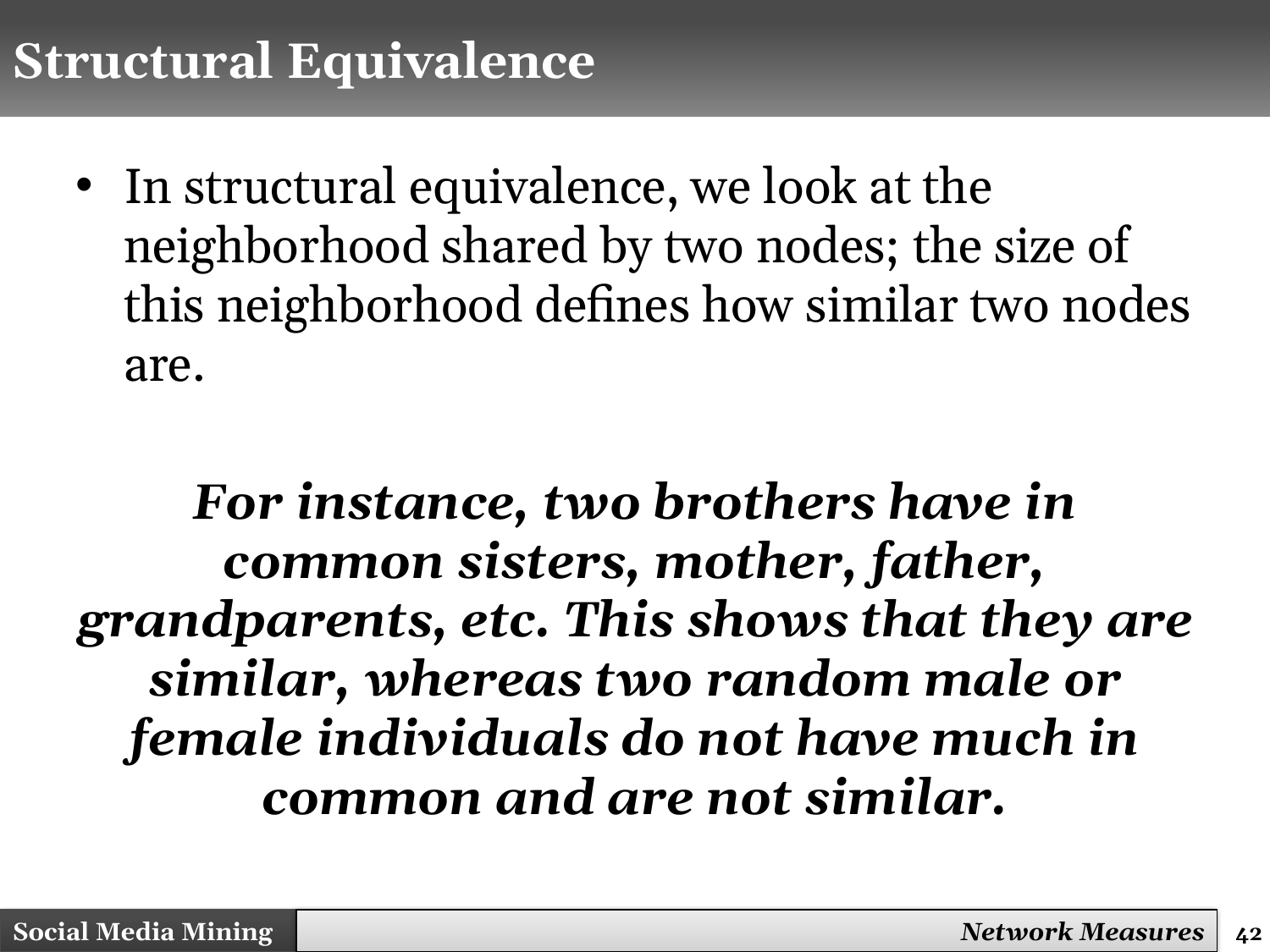

# Structural Equivalence
In structural equivalence, we look at the neighborhood shared by two nodes; the size of this neighborhood defines how similar two nodes are.

For instance, two brothers have in common sisters, mother, father, grandparents, etc. This shows that they are similar, whereas two random male or female individuals do not have much in common and are not similar.